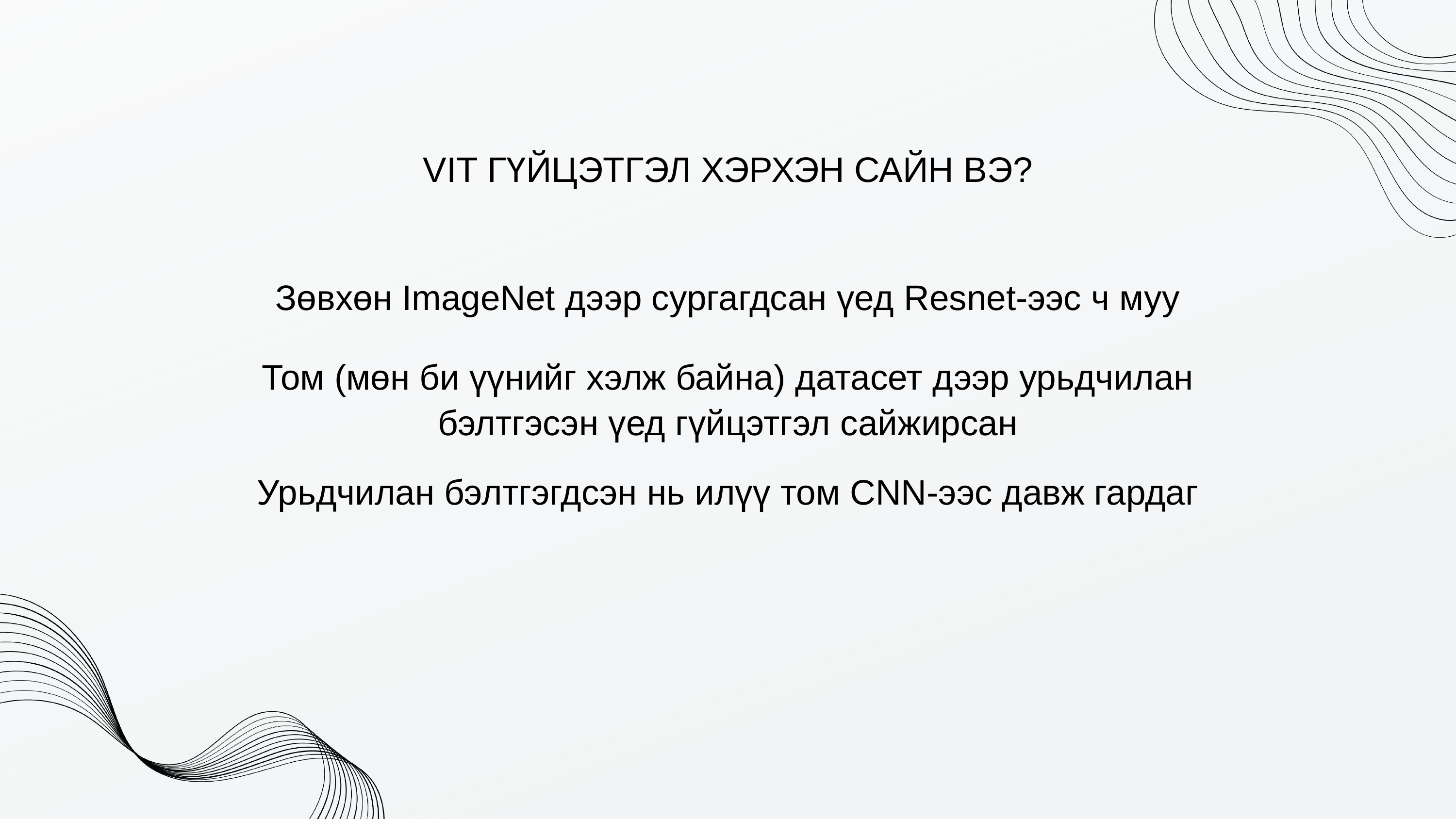

VIT ГҮЙЦЭТГЭЛ ХЭРХЭН САЙН ВЭ?
Зөвхөн ImageNet дээр сургагдсан үед Resnet-ээс ч муу
Том (мөн би үүнийг хэлж байна) датасет дээр урьдчилан бэлтгэсэн үед гүйцэтгэл сайжирсан
Урьдчилан бэлтгэгдсэн нь илүү том CNN-ээс давж гардаг